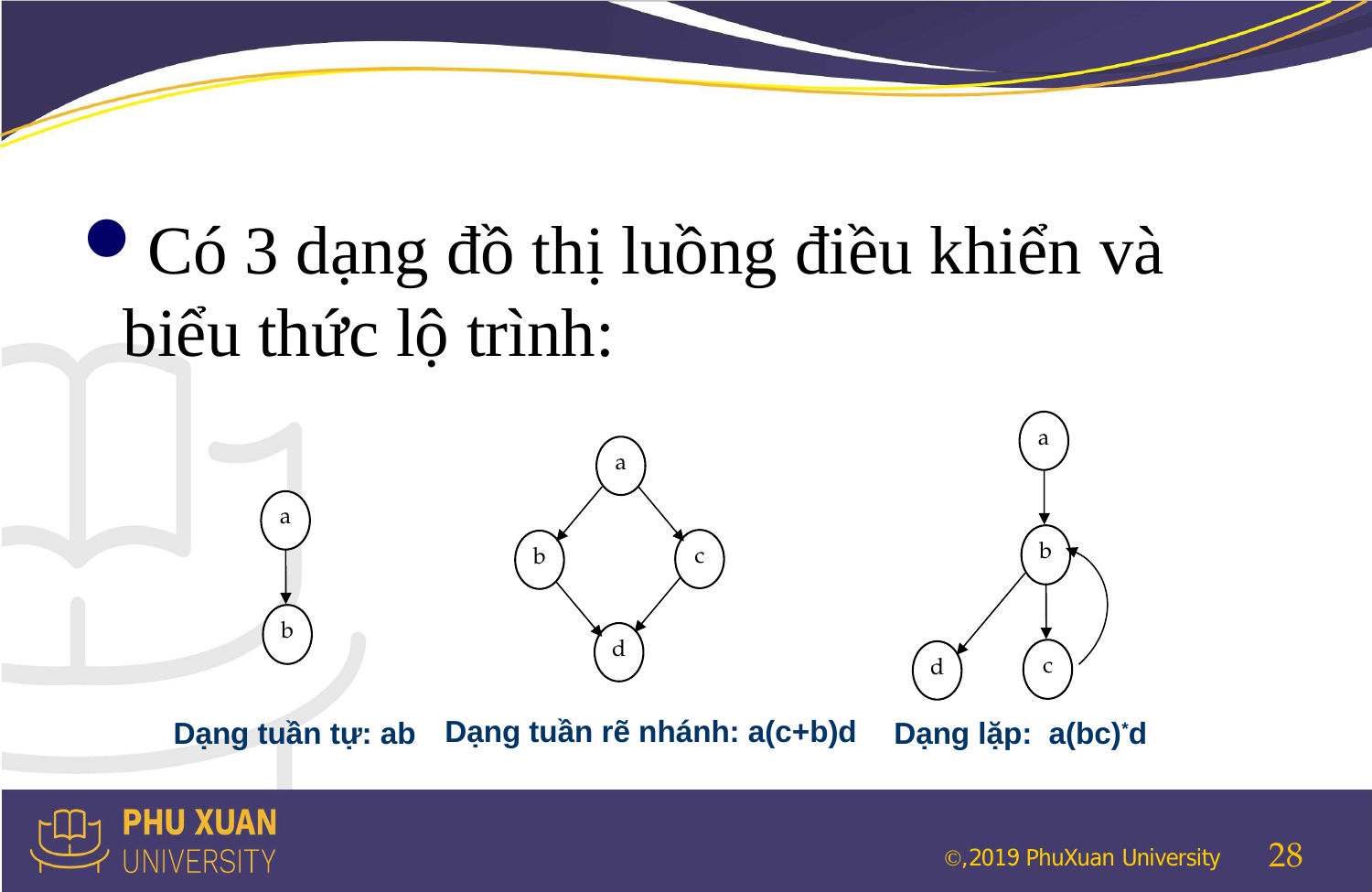

#
Có 3 dạng đồ thị luồng điều khiển và biểu thức lộ trình:

a
a

a
b
c
b

b
d
c
d
 Dạng tuần rẽ nhánh: a(c+b)d
Dạng tuần tự: ab
Dạng lặp:  a(bc)*d
28